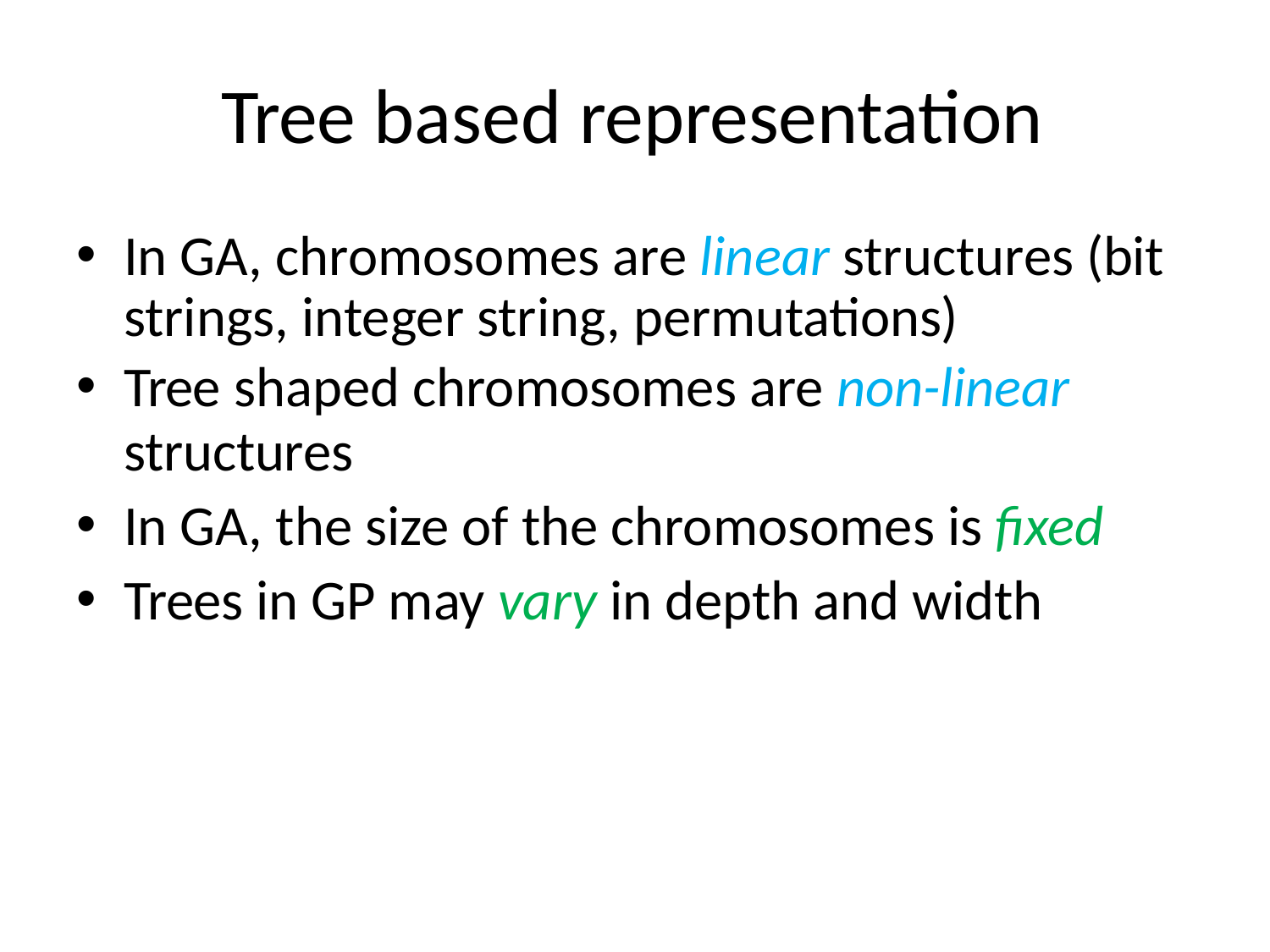

# Tree based representation
In GA, chromosomes are linear structures (bit strings, integer string, permutations)
Tree shaped chromosomes are non-linear
structures
In GA, the size of the chromosomes is fixed
Trees in GP may vary in depth and width